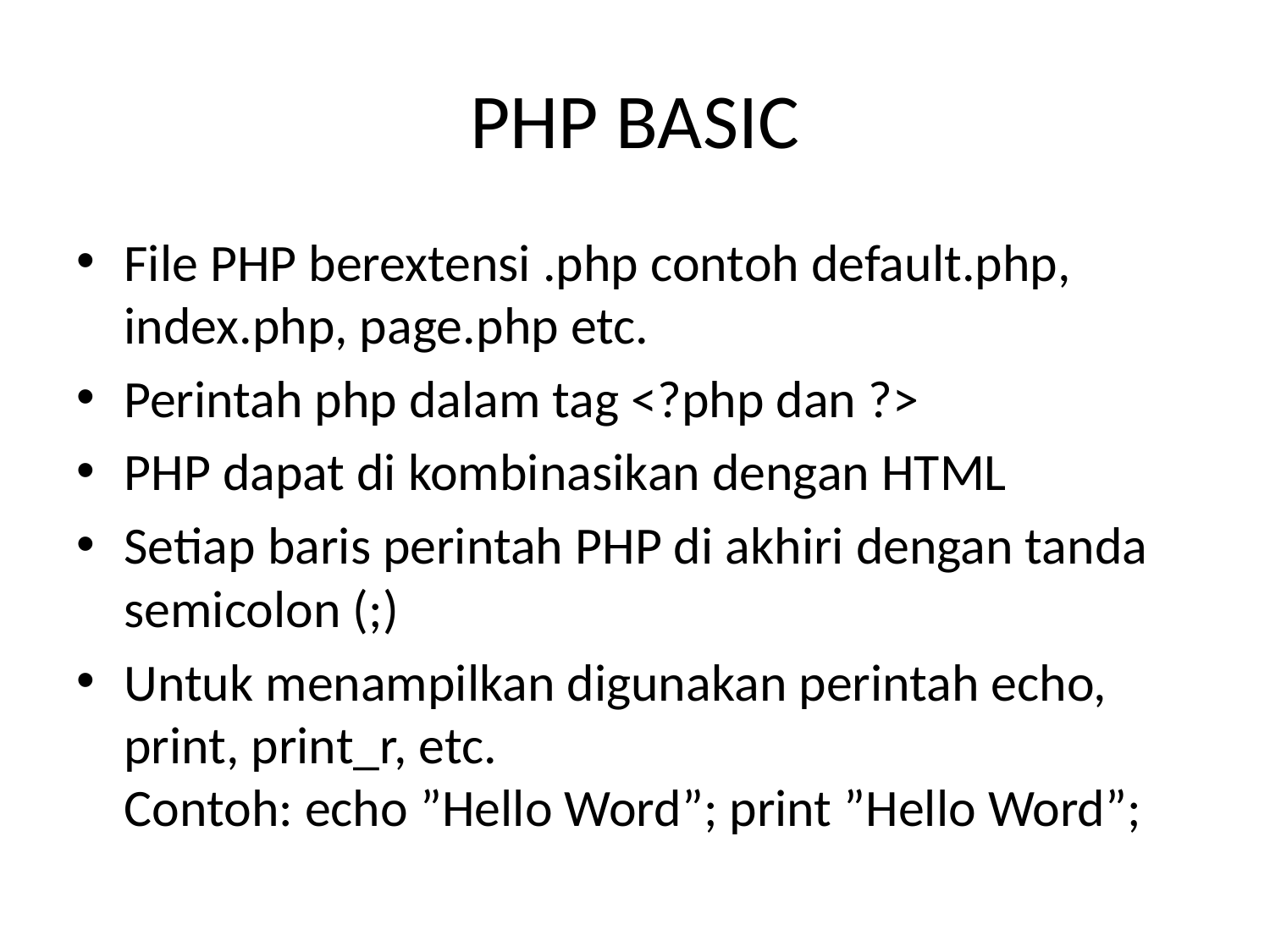

# PHP BASIC
File PHP berextensi .php contoh default.php, index.php, page.php etc.
Perintah php dalam tag <?php dan ?>
PHP dapat di kombinasikan dengan HTML
Setiap baris perintah PHP di akhiri dengan tanda semicolon (;)
Untuk menampilkan digunakan perintah echo, print, print_r, etc.
Contoh: echo ”Hello Word”; print ”Hello Word”;